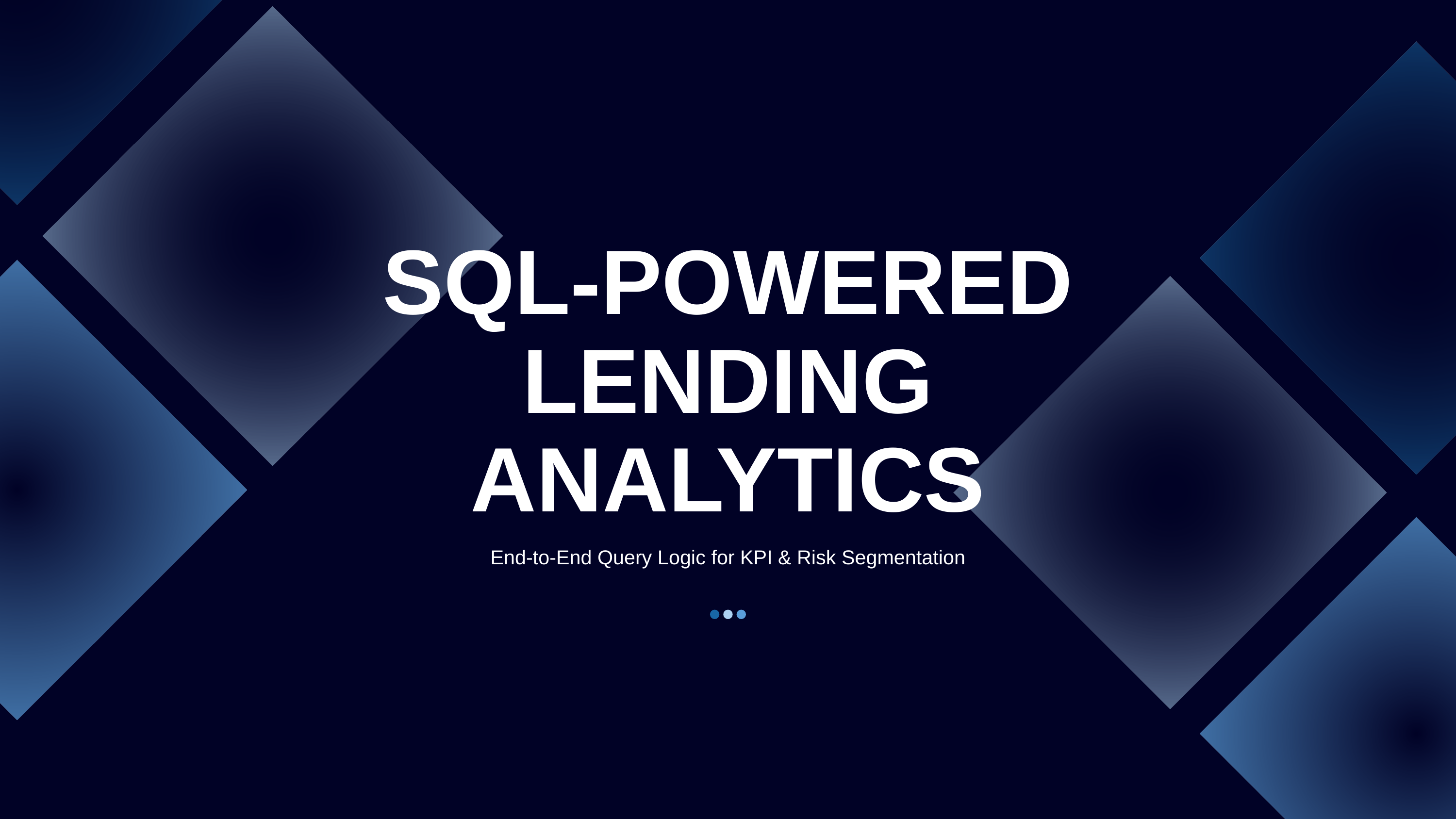

SQL-POWERED LENDING ANALYTICS
End-to-End Query Logic for KPI & Risk Segmentation